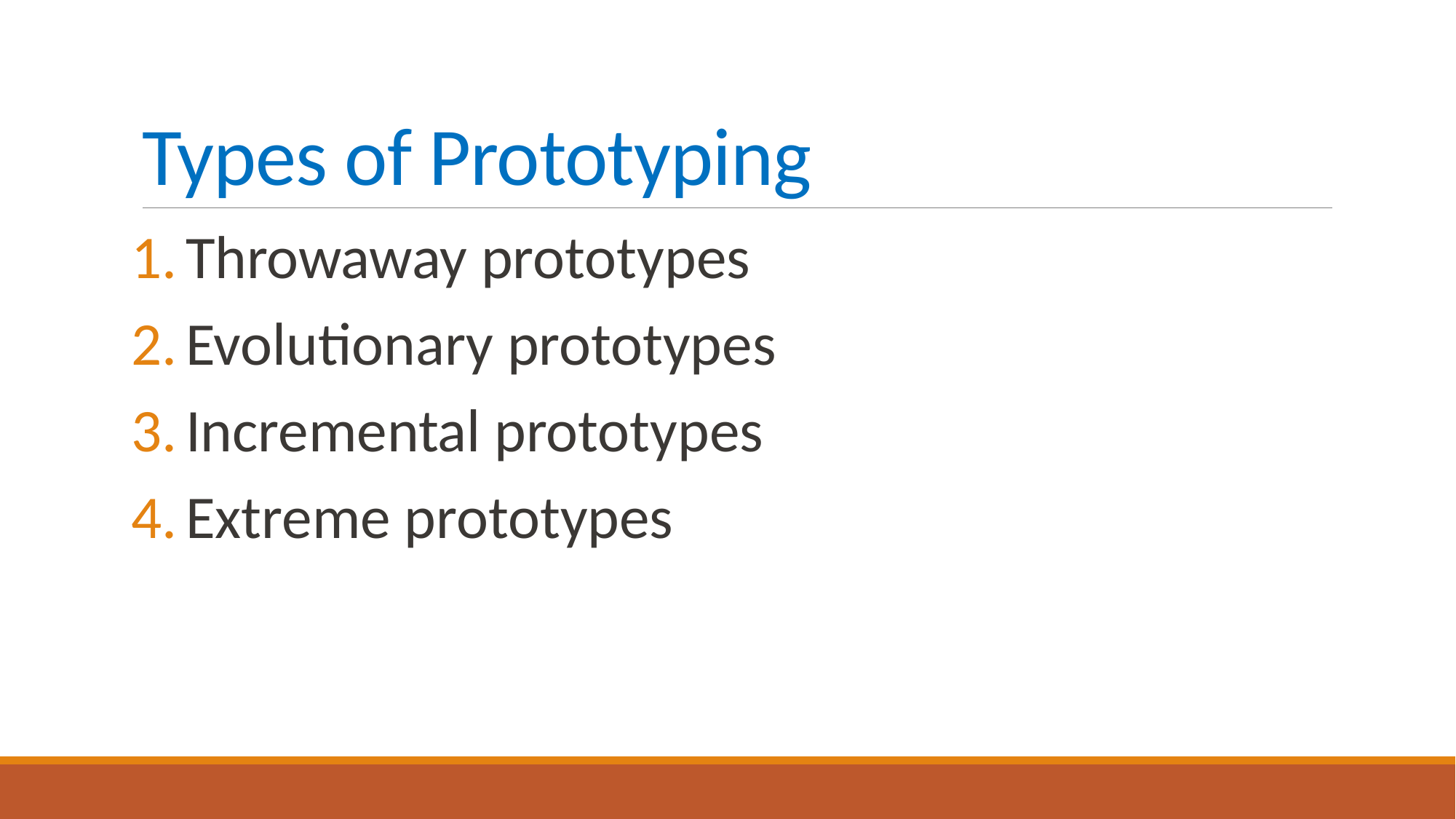

# Types of Prototyping
Throwaway prototypes
Evolutionary prototypes
Incremental prototypes
Extreme prototypes